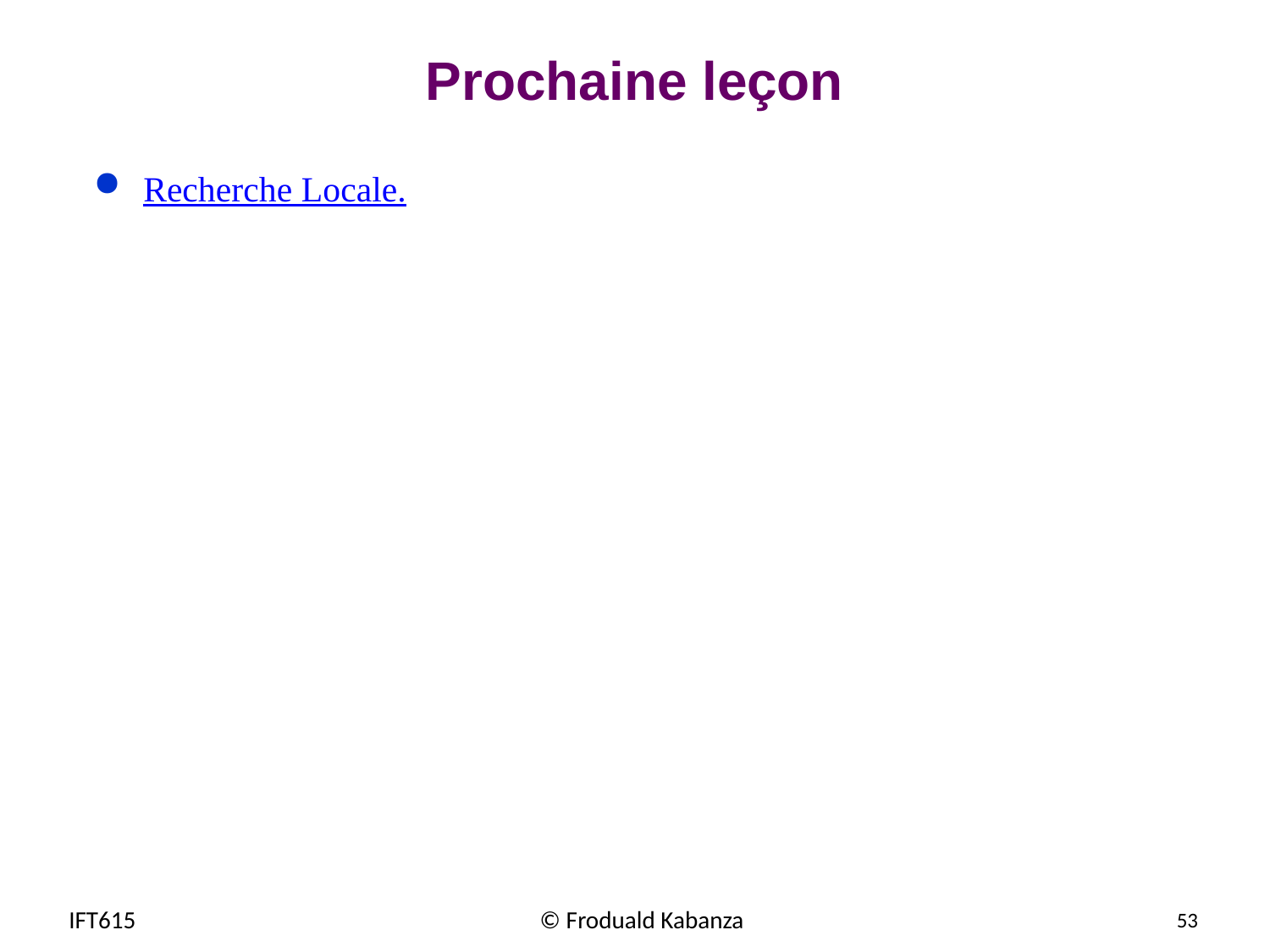

# Prochaine leçon
Recherche Locale.
IFT615
© Froduald Kabanza
53